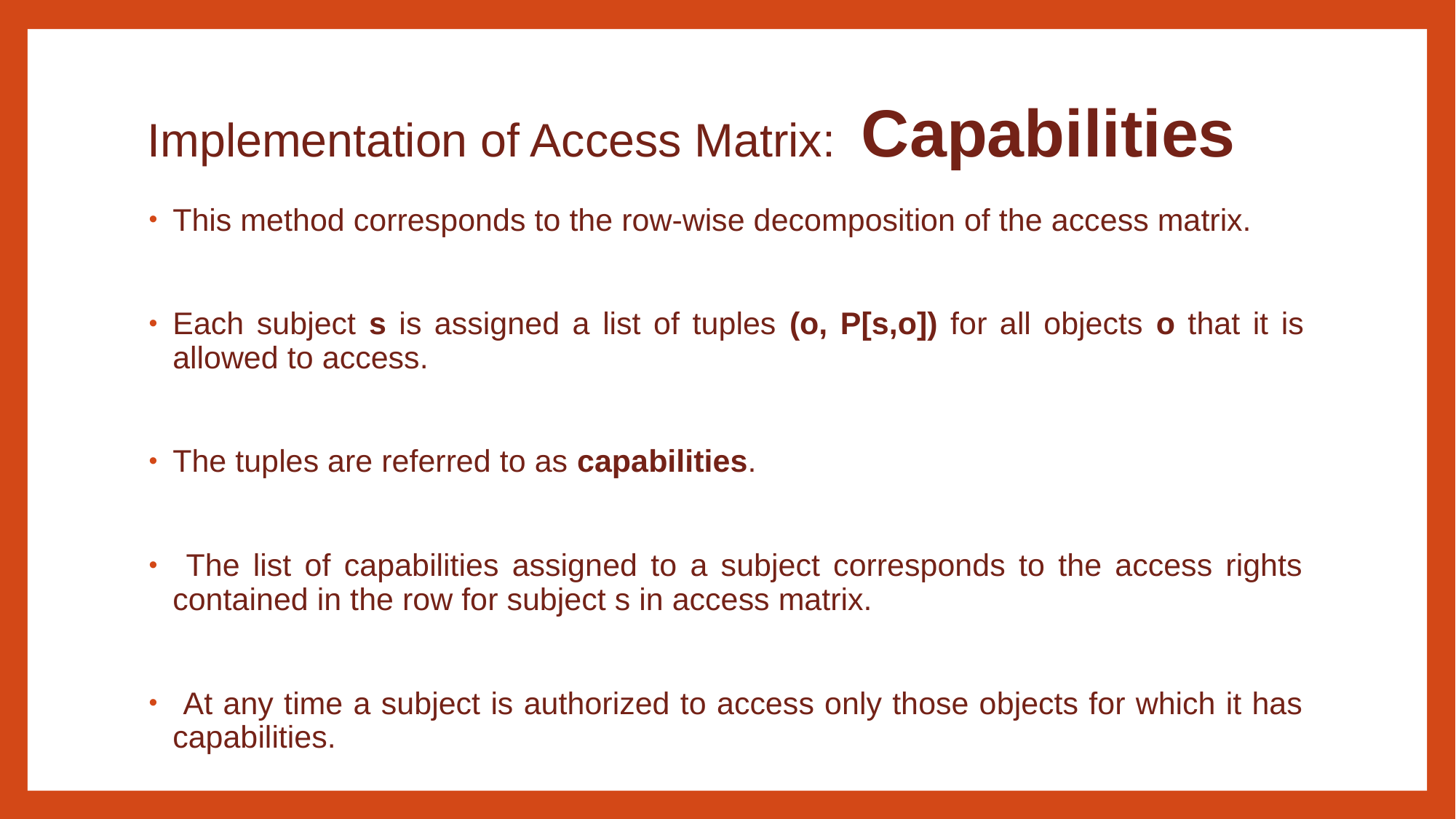

# Implementation of Access Matrix:  Capabilities
This method corresponds to the row-wise decomposition of the access matrix.

Each subject s is assigned a list of tuples (o, P[s,o]) for all objects o that it is allowed to access.

The tuples are referred to as capabilities.

 The list of capabilities assigned to a subject corresponds to the access rights contained in the row for subject s in access matrix.

 At any time a subject is authorized to access only those objects for which it has capabilities.